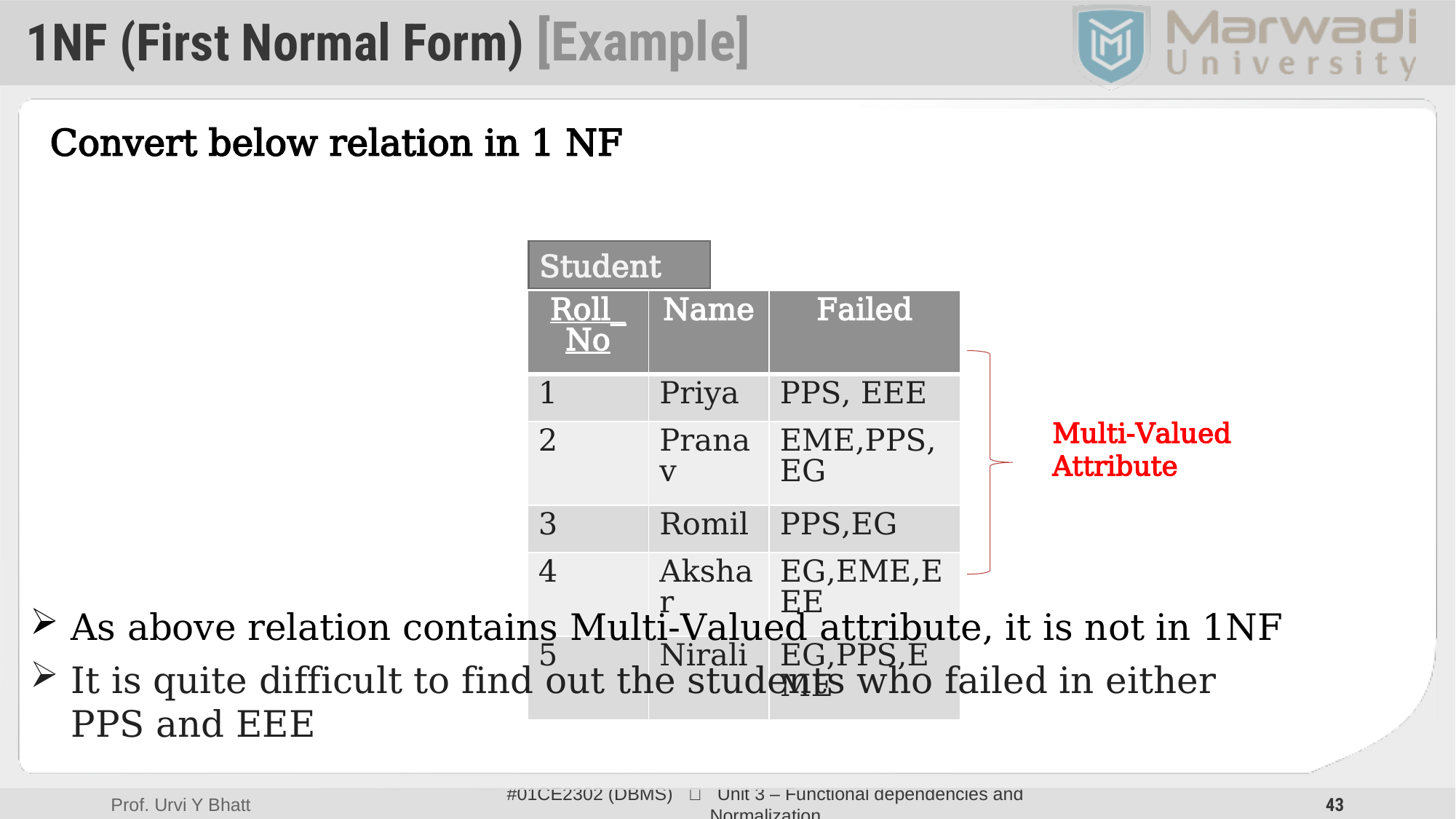

# 1NF (First Normal Form) [Example]
Convert below relation in 1 NF
Student
| Roll\_No | Name | Failed |
| --- | --- | --- |
| 1 | Priya | PPS, EEE |
| 2 | Pranav | EME,PPS,EG |
| 3 | Romil | PPS,EG |
| 4 | Akshar | EG,EME,EEE |
| 5 | Nirali | EG,PPS,EME |

Multi-Valued Attribute
As above relation contains Multi-Valued attribute, it is not in 1NF

It is quite difficult to find out the students who failed in either PPS and EEE